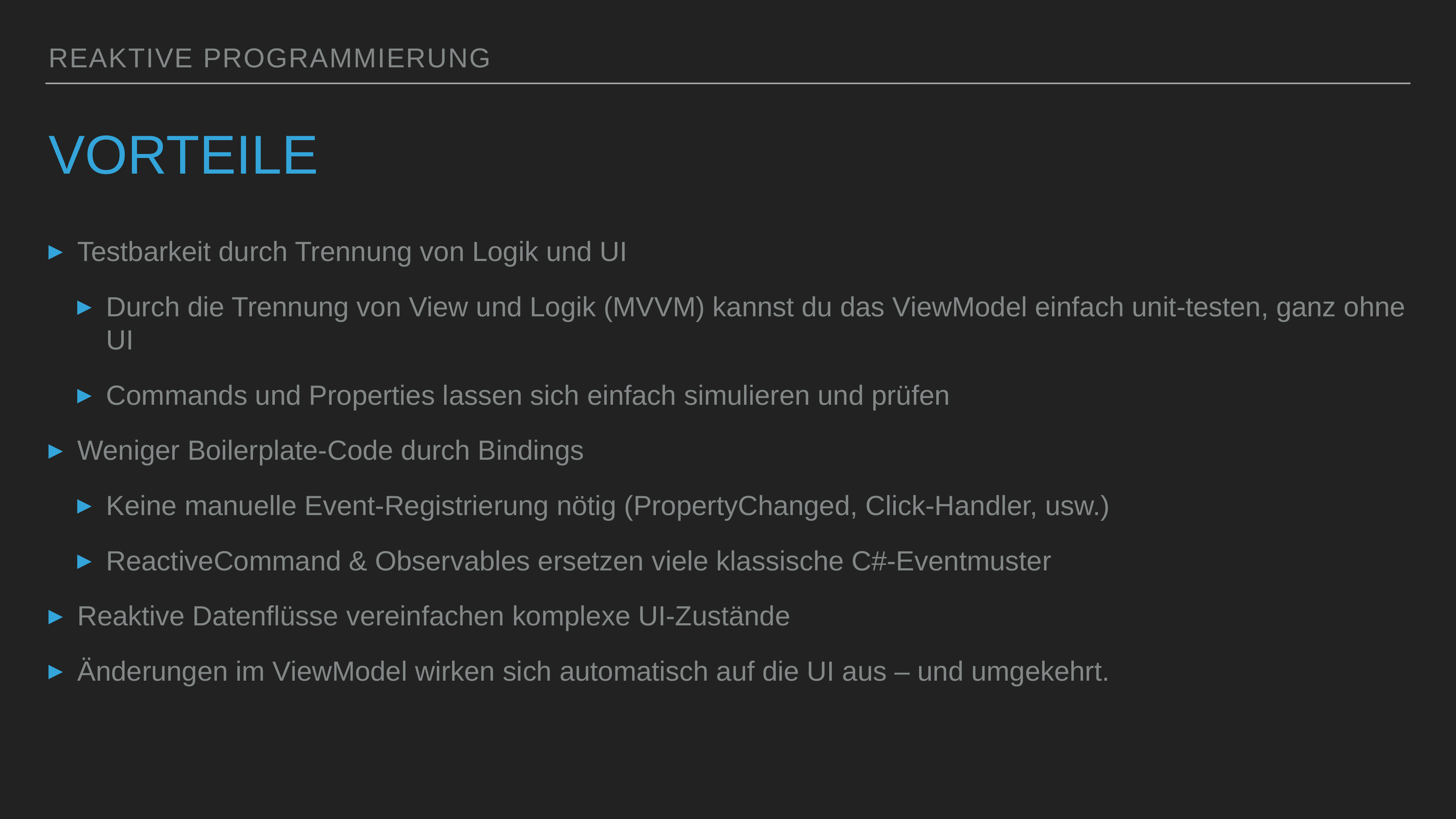

Reaktive Programmierung
# Vorteile
Testbarkeit durch Trennung von Logik und UI
Durch die Trennung von View und Logik (MVVM) kannst du das ViewModel einfach unit-testen, ganz ohne UI
Commands und Properties lassen sich einfach simulieren und prüfen
Weniger Boilerplate-Code durch Bindings
Keine manuelle Event-Registrierung nötig (PropertyChanged, Click-Handler, usw.)
ReactiveCommand & Observables ersetzen viele klassische C#-Eventmuster
Reaktive Datenflüsse vereinfachen komplexe UI-Zustände
Änderungen im ViewModel wirken sich automatisch auf die UI aus – und umgekehrt.